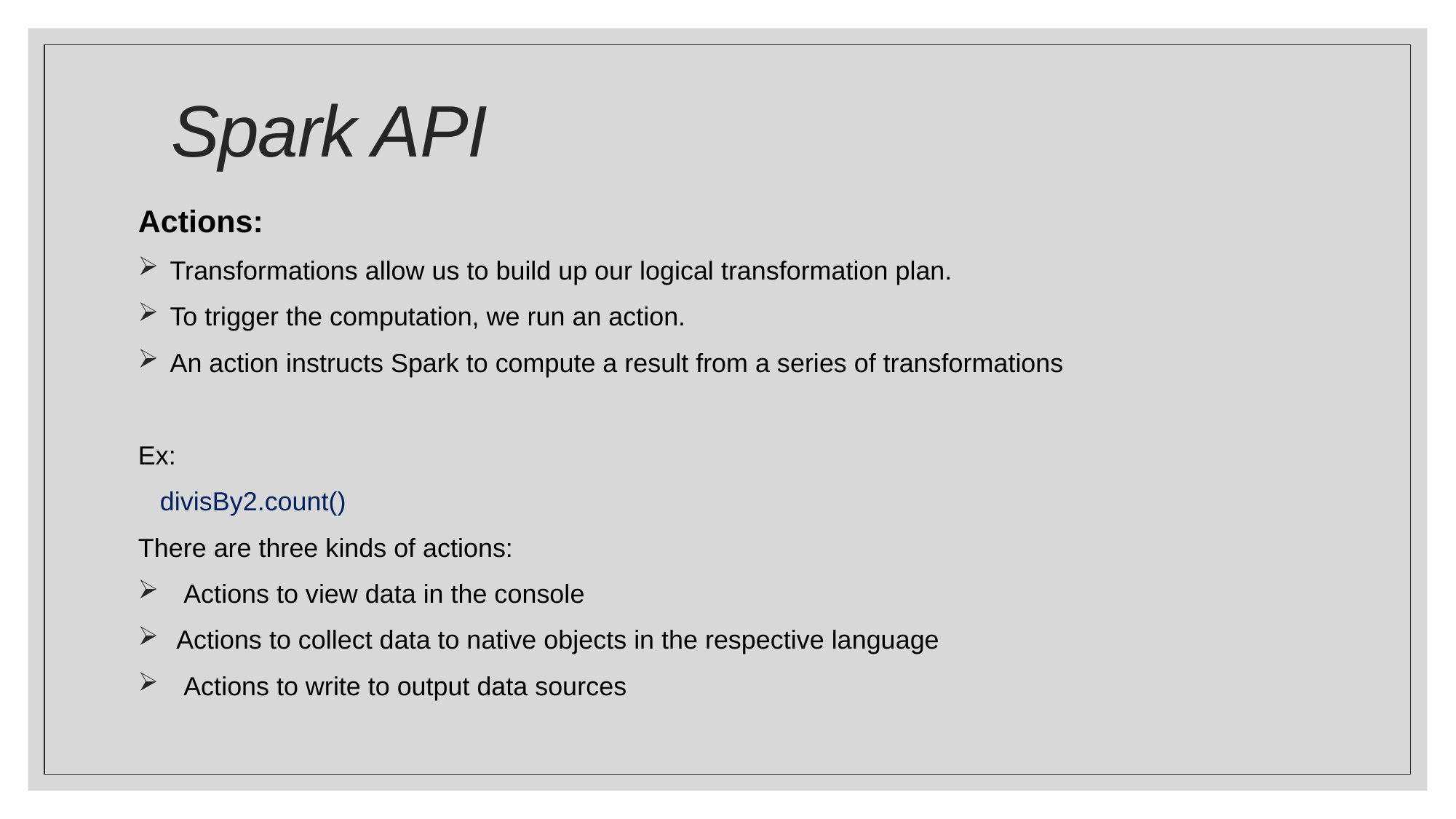

# Spark API
Actions:
Transformations allow us to build up our logical transformation plan.
To trigger the computation, we run an action.
An action instructs Spark to compute a result from a series of transformations

Ex:
   divisBy2.count()
There are three kinds of actions:
 Actions to view data in the console
Actions to collect data to native objects in the respective language
 Actions to write to output data sources